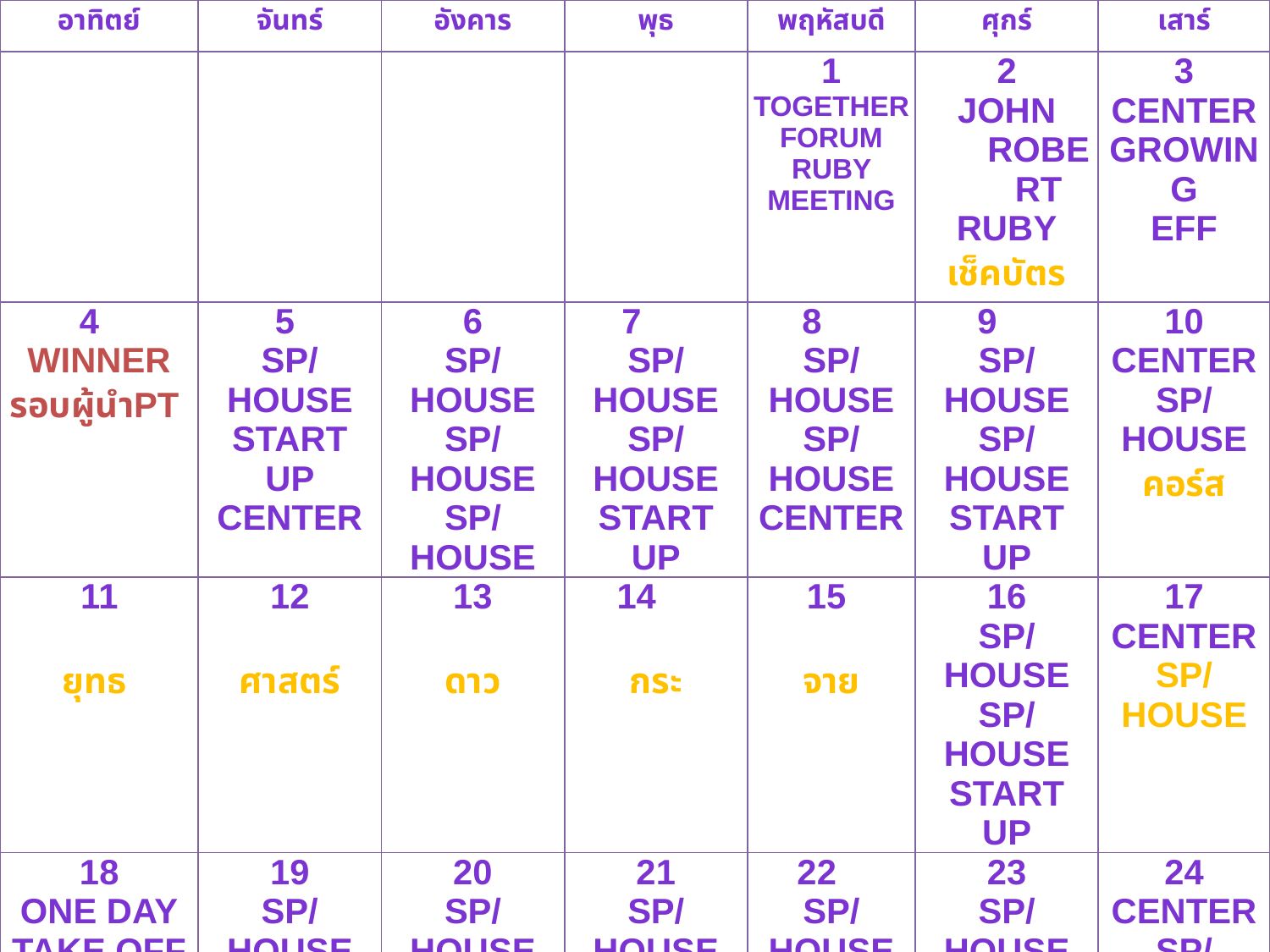

| อาทิตย์ | จันทร์ | อังคาร | พุธ | พฤหัสบดี | ศุกร์ | เสาร์ |
| --- | --- | --- | --- | --- | --- | --- |
|  |  |  |  | 1 Together Forum Ruby meeting | 2 John Robert Ruby เช็คบัตร | 3 Center Growing Eff |
| 4 Winner รอบผู้นำPT | 5 Sp/House Start up Center | 6 Sp/House Sp/House Sp/House | 7 Sp/House Sp/House Start up | 8 Sp/House Sp/House Center | 9 Sp/House Sp/House Start up | 10 Center Sp/House คอร์ส |
| 11 ยุทธ | 12 ศาสตร์ | 13 ดาว | 14 กระ | 15 จาย | 16 Sp/House Sp/House Start up | 17 Center Sp/House |
| 18 One day Take off | 19 Sp/House Center | 20 Sp/House Sp/House Sp/House | 21 Sp/House Sp/House Start up | 22 Sp/House Sp/House Center | 23 Sp/House Sp/House Start up | 24 Center Sp/House |
| 25 Vip opp | 26 Sp/House Sp/House Center | 27 Sp/House Sp/House Sp/House | 28 Sp/House Sp/House Start up | 29 Center | 30 | 31 Center |